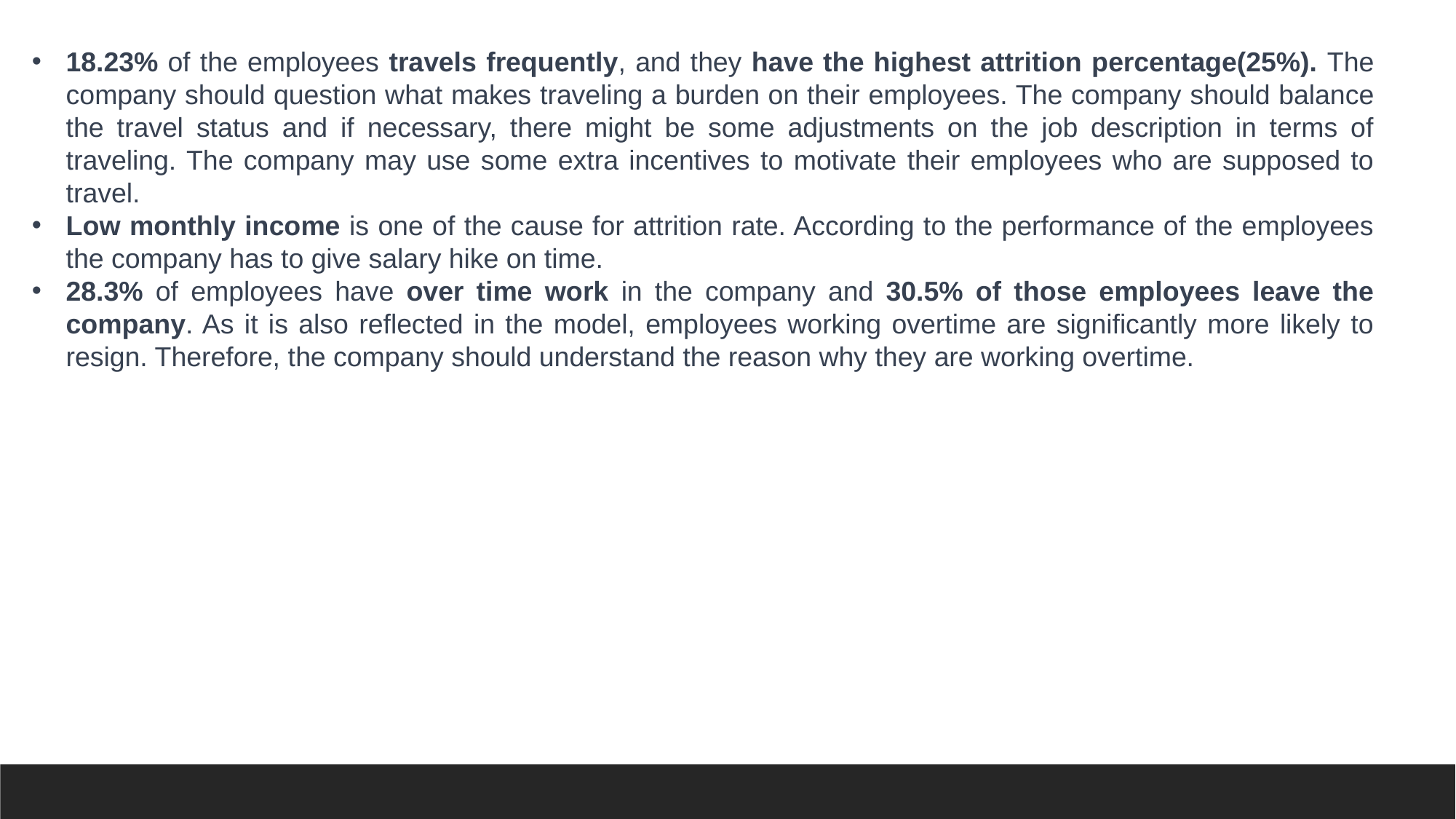

18.23% of the employees travels frequently, and they have the highest attrition percentage(25%). The company should question what makes traveling a burden on their employees. The company should balance the travel status and if necessary, there might be some adjustments on the job description in terms of traveling. The company may use some extra incentives to motivate their employees who are supposed to travel.
Low monthly income is one of the cause for attrition rate. According to the performance of the employees the company has to give salary hike on time.
28.3% of employees have over time work in the company and 30.5% of those employees leave the company. As it is also reflected in the model, employees working overtime are significantly more likely to resign. Therefore, the company should understand the reason why they are working overtime.